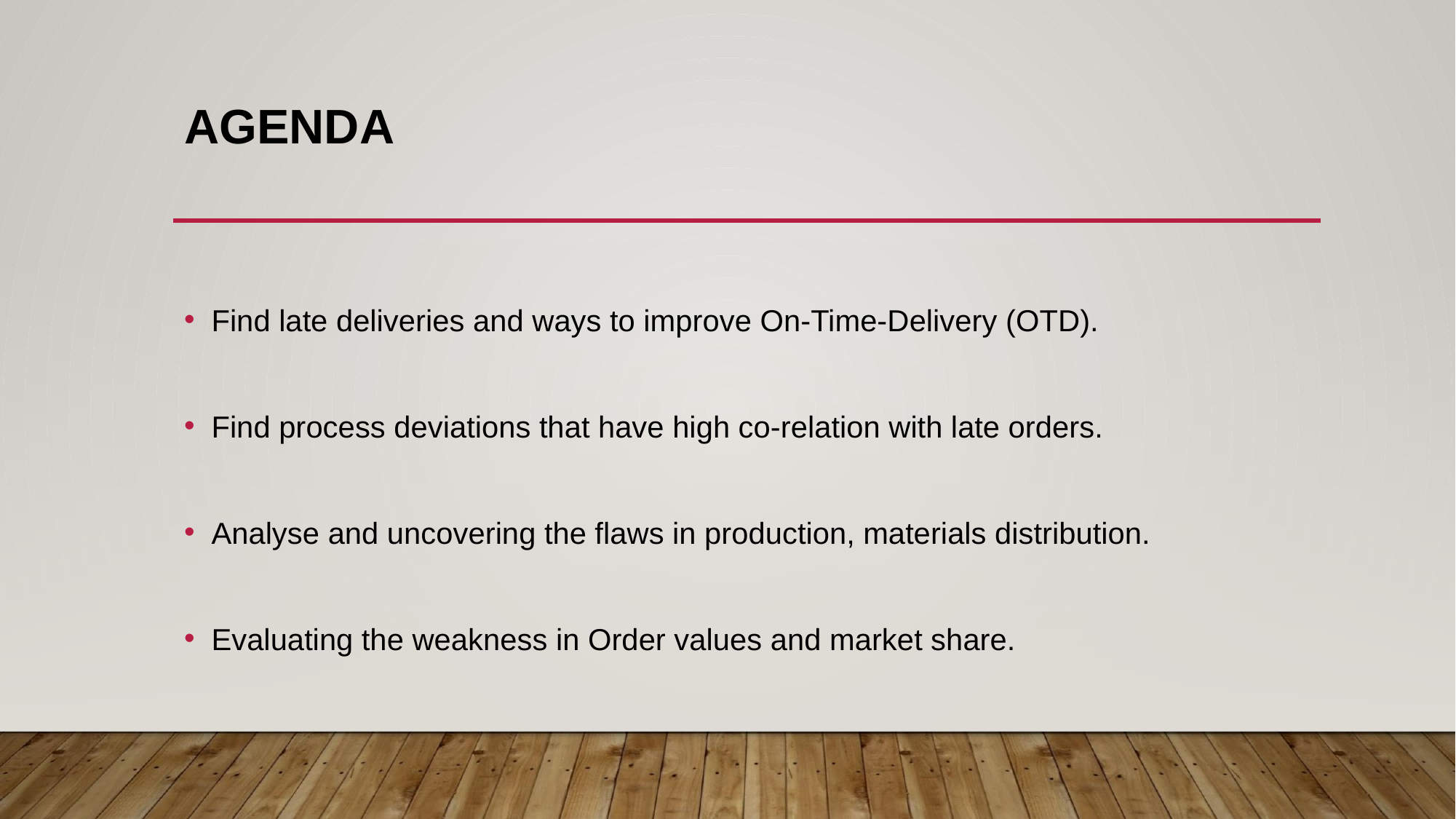

# AGENDA
Find late deliveries and ways to improve On-Time-Delivery (OTD).
Find process deviations that have high co-relation with late orders.
Analyse and uncovering the flaws in production, materials distribution.
Evaluating the weakness in Order values and market share.